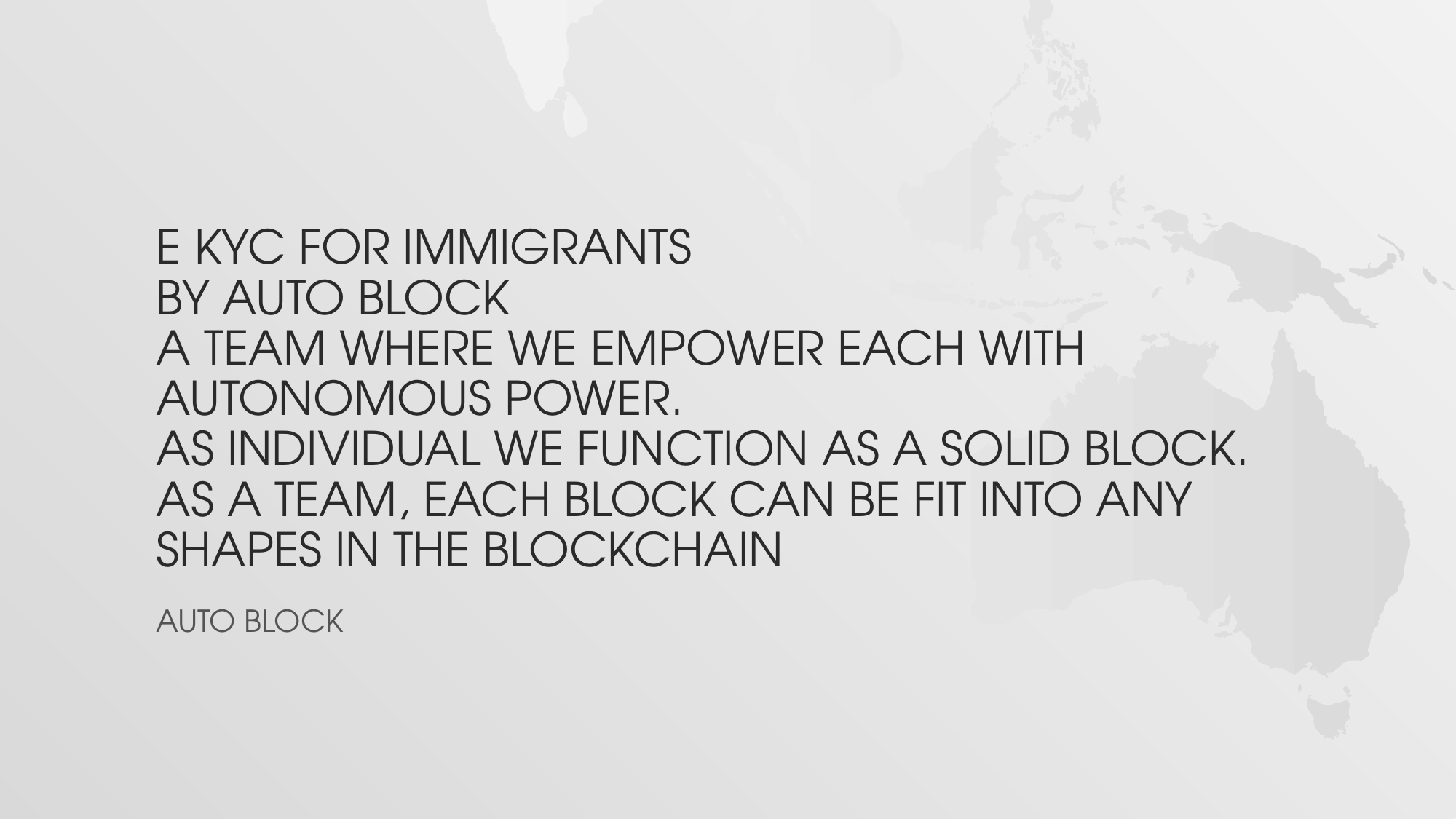

# E KYC FOR IMMIGRANTS By Auto Block A team where we empower each with autonomous power. As individual we function as a solid block.  As a team, each block can be fit into any shapes in the blockchain
AUTO BLOCK